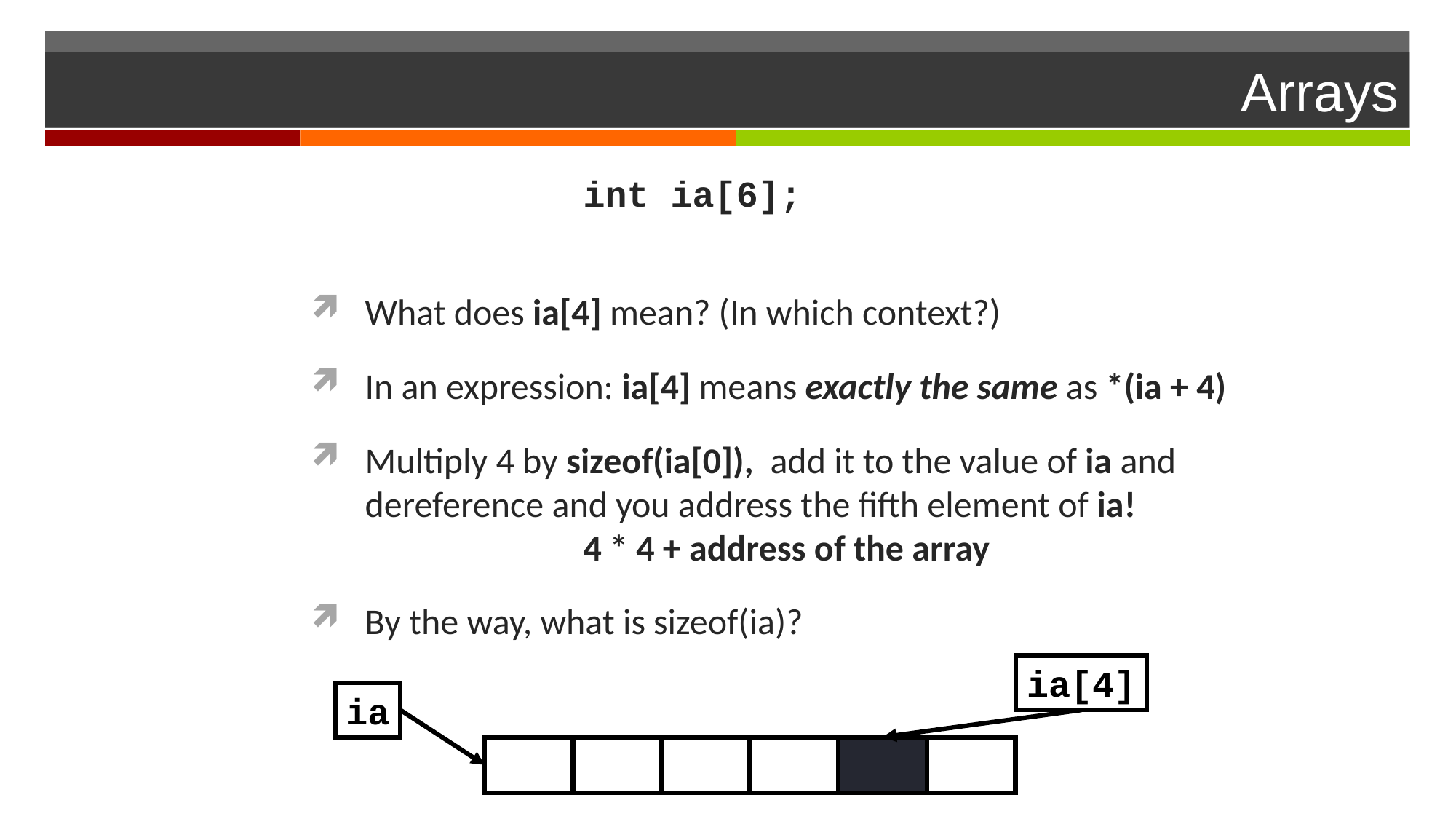

# Arrays
			int ia[6];
What does ia[4] mean? (In which context?)
In an expression: ia[4] means exactly the same as *(ia + 4)
Multiply 4 by sizeof(ia[0]),  add it to the value of ia and dereference and you address the fifth element of ia!
		4 * 4 + address of the array
By the way, what is sizeof(ia)?
ia[4]
ia